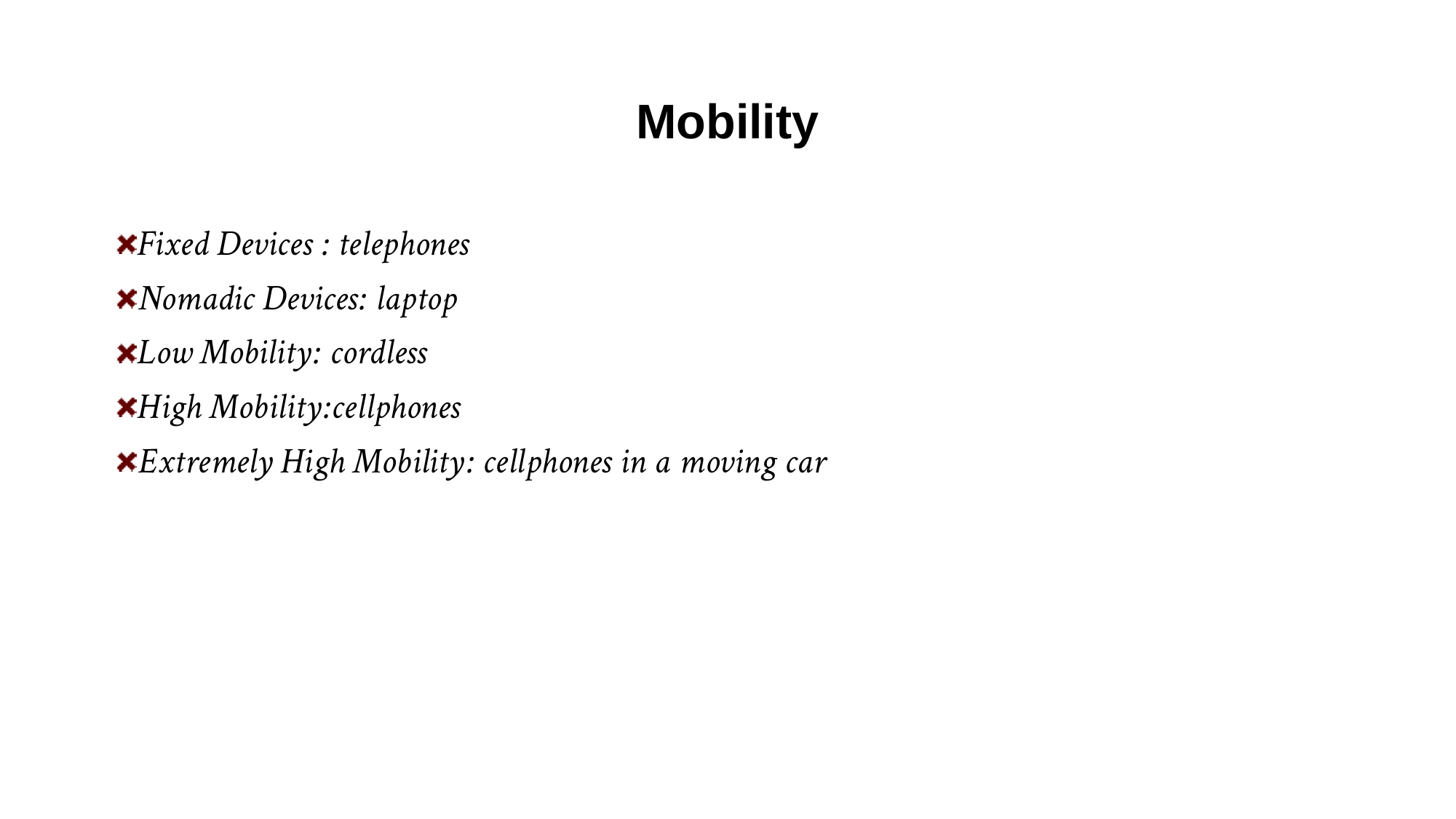

# Mobility
Fixed Devices : telephones
Nomadic Devices: laptop
Low Mobility: cordless
High Mobility:cellphones
Extremely High Mobility: cellphones in a moving car